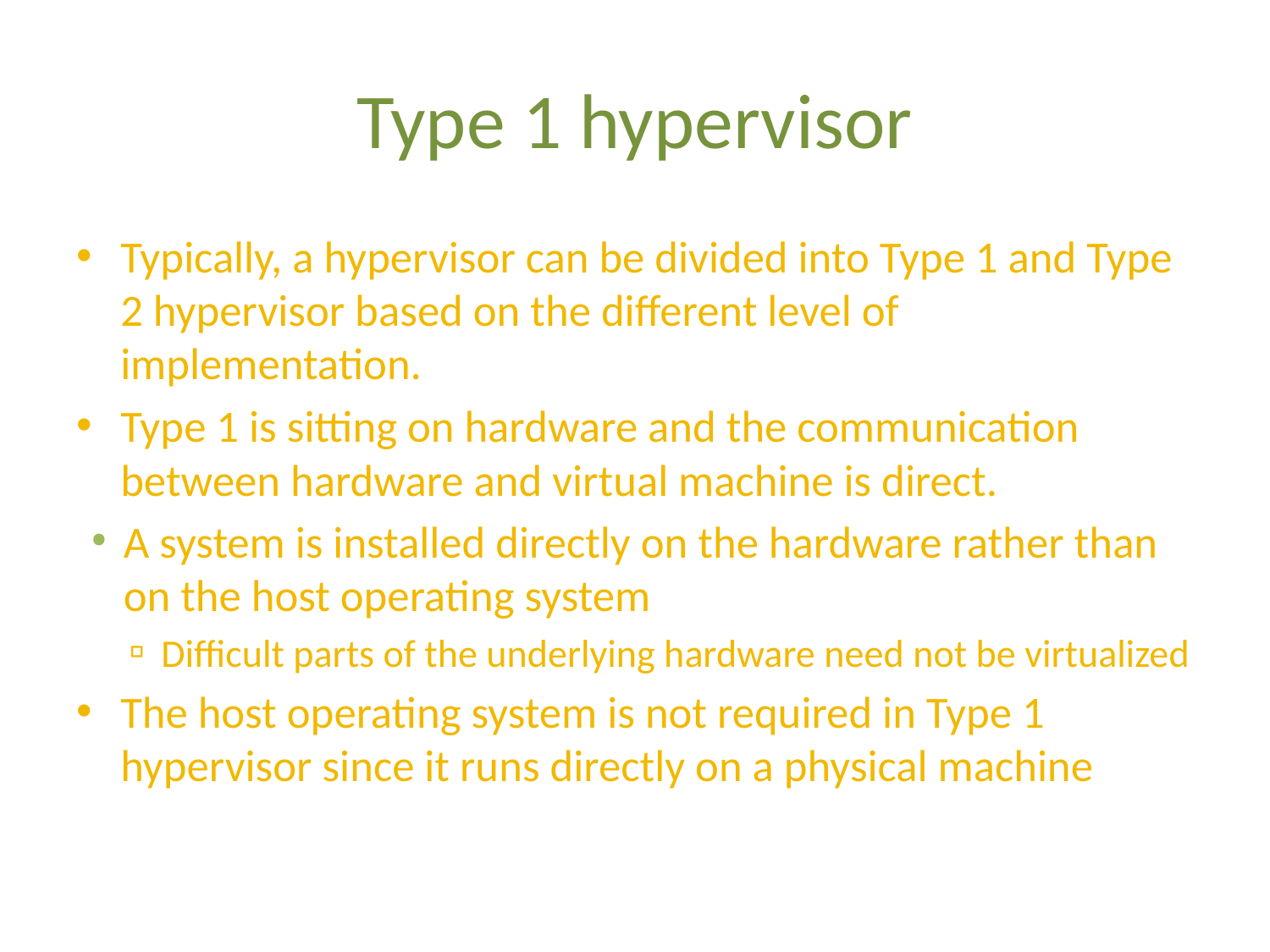

# Type 1 hypervisor
Typically, a hypervisor can be divided into Type 1 and Type 2 hypervisor based on the different level of implementation.
Type 1 is sitting on hardware and the communication between hardware and virtual machine is direct.
A system is installed directly on the hardware rather than on the host operating system
Difficult parts of the underlying hardware need not be virtualized
The host operating system is not required in Type 1 hypervisor since it runs directly on a physical machine